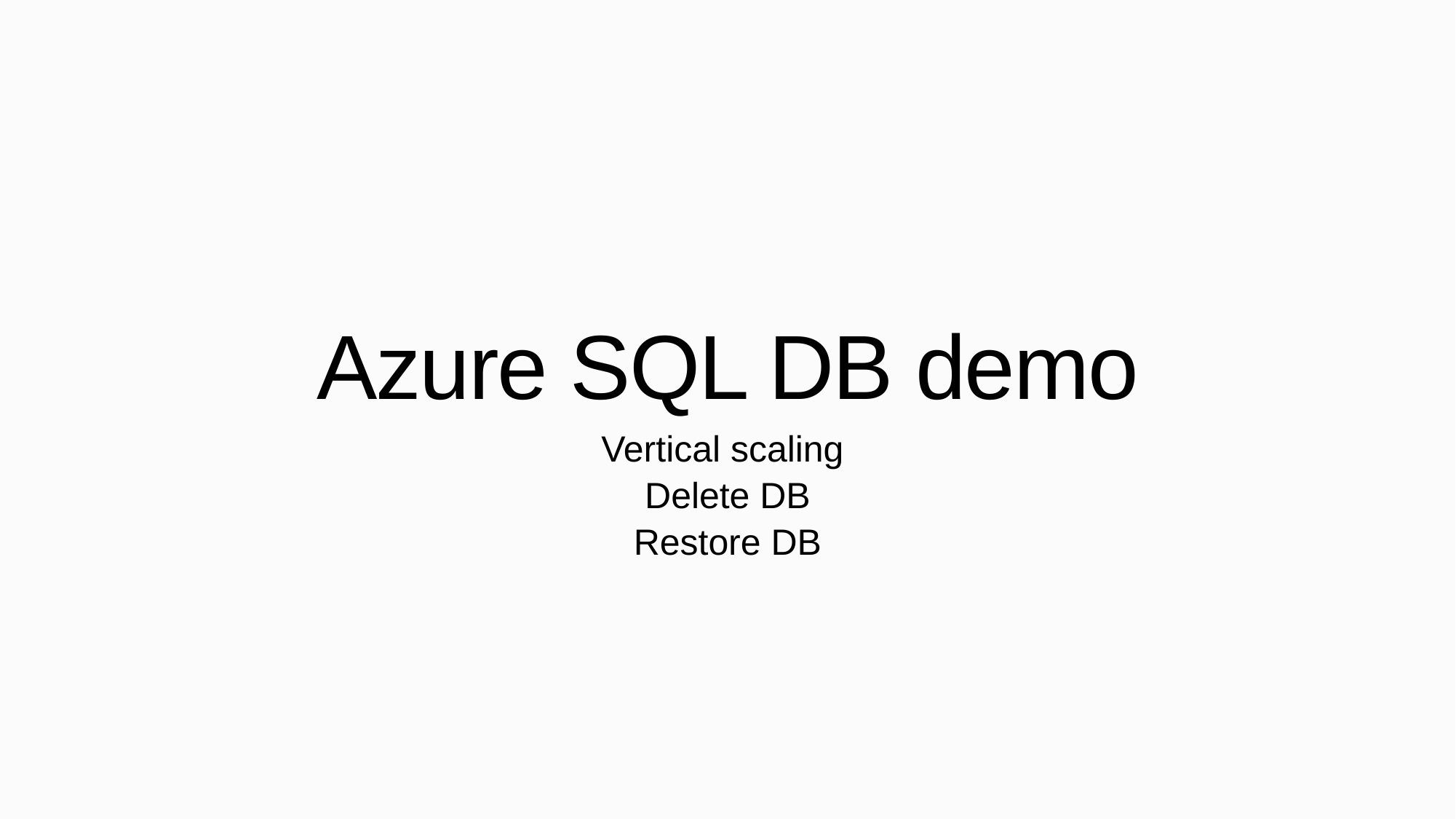

# Azure SQL DB demo
Vertical scaling
Delete DB
Restore DB